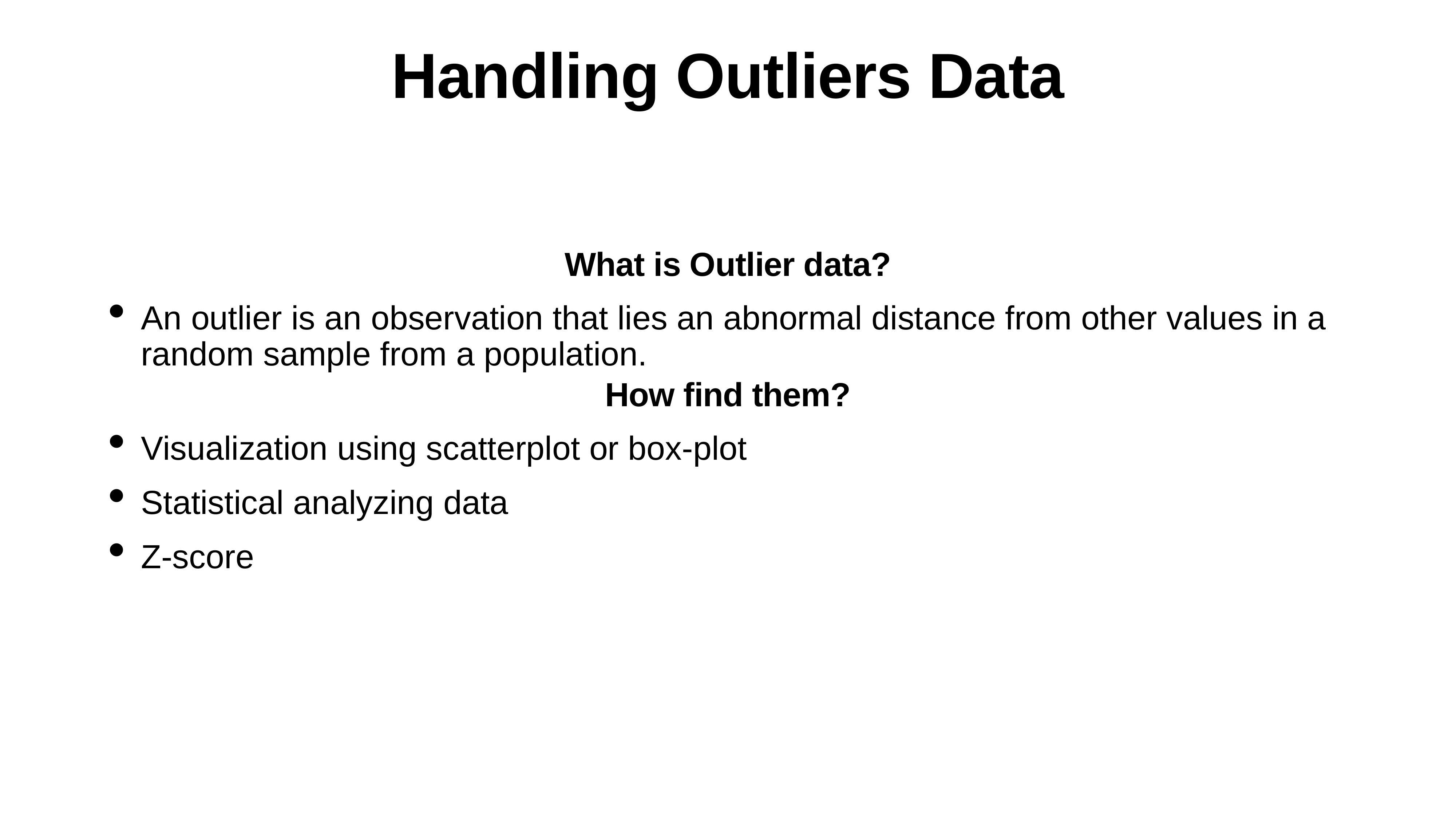

# Handling Outliers Data
What is Outlier data?
An outlier is an observation that lies an abnormal distance from other values in a random sample from a population.
How find them?
Visualization using scatterplot or box-plot
Statistical analyzing data
Z-score